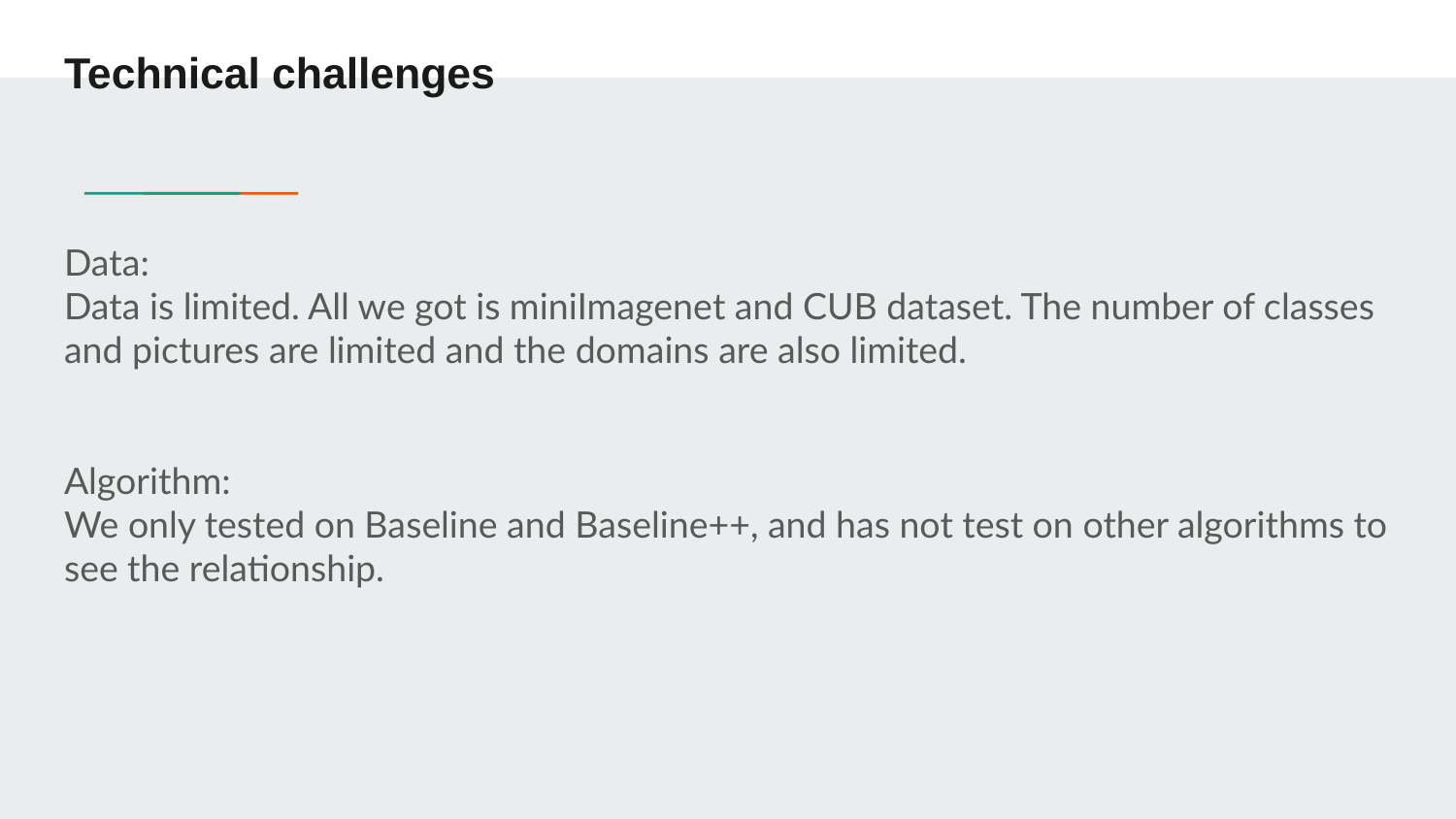

# Technical challenges

Data:
Data is limited. All we got is miniImagenet and CUB dataset. The number of classes and pictures are limited and the domains are also limited.

Algorithm:
We only tested on Baseline and Baseline++, and has not test on other algorithms to see the relationship.